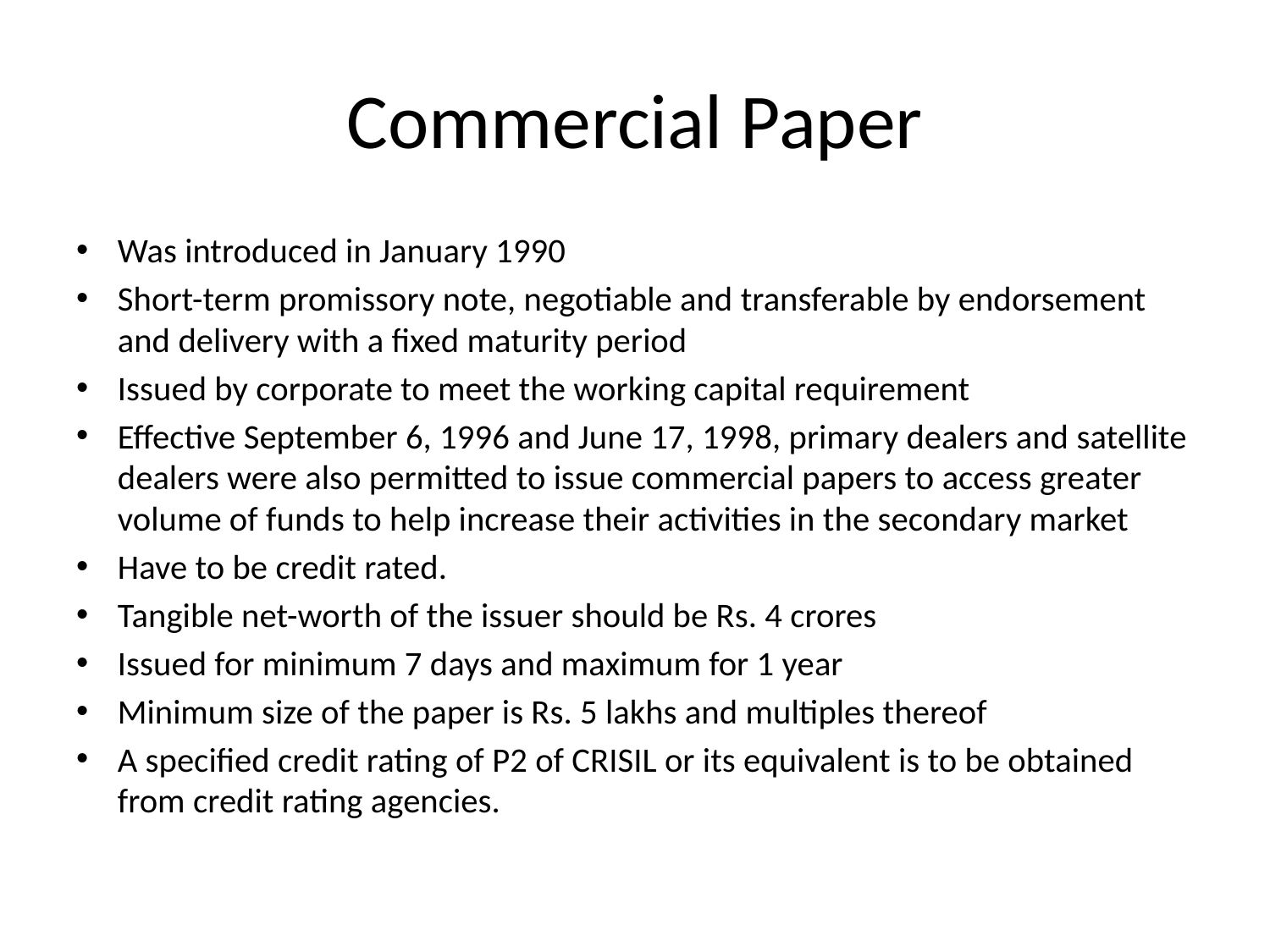

# Commercial Paper
Was introduced in January 1990
Short-term promissory note, negotiable and transferable by endorsement and delivery with a fixed maturity period
Issued by corporate to meet the working capital requirement
Effective September 6, 1996 and June 17, 1998, primary dealers and satellite dealers were also permitted to issue commercial papers to access greater volume of funds to help increase their activities in the secondary market
Have to be credit rated.
Tangible net-worth of the issuer should be Rs. 4 crores
Issued for minimum 7 days and maximum for 1 year
Minimum size of the paper is Rs. 5 lakhs and multiples thereof
A specified credit rating of P2 of CRISIL or its equivalent is to be obtained from credit rating agencies.